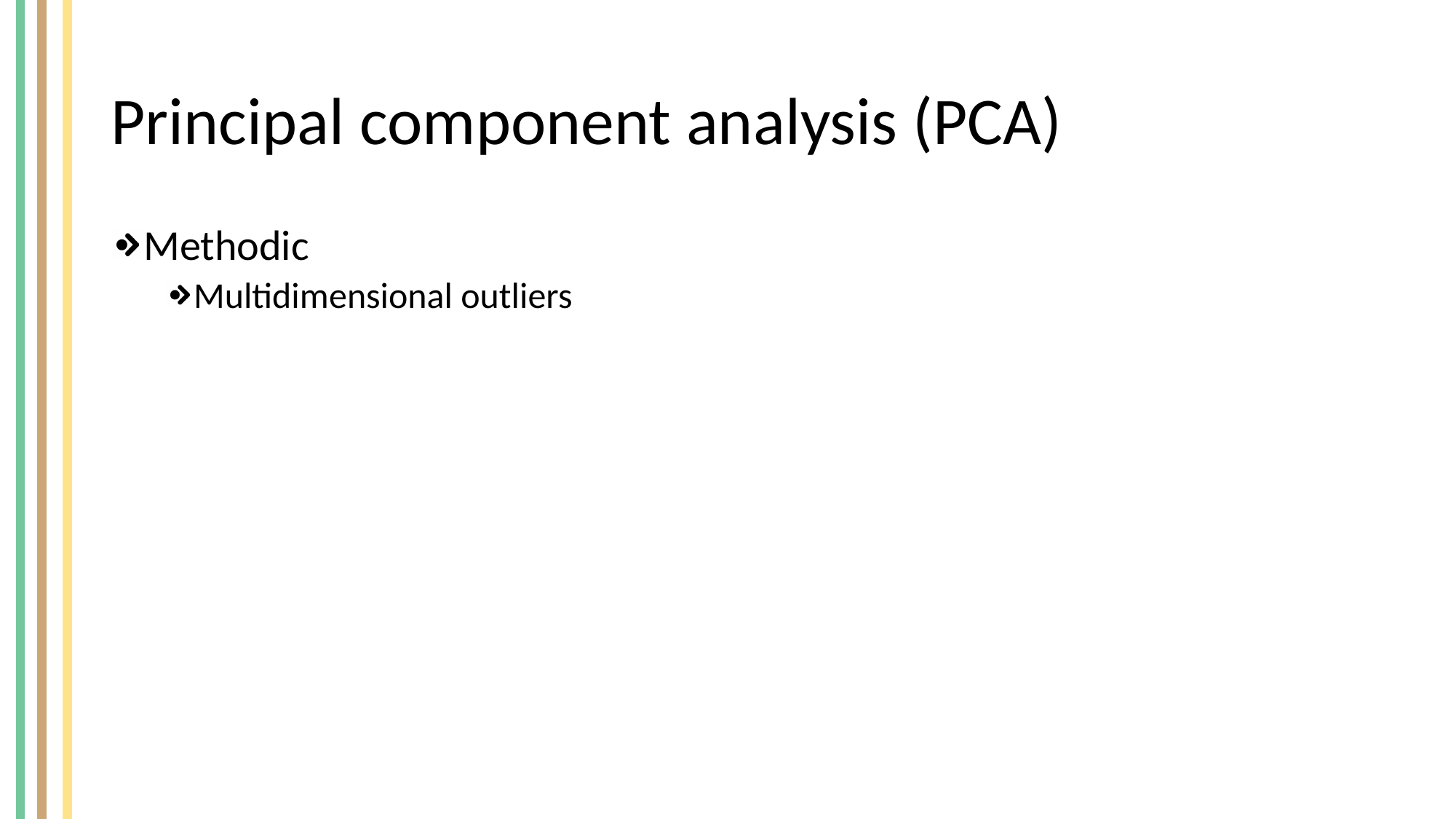

# Principal component analysis (PCA)
Methodic
Multidimensional outliers